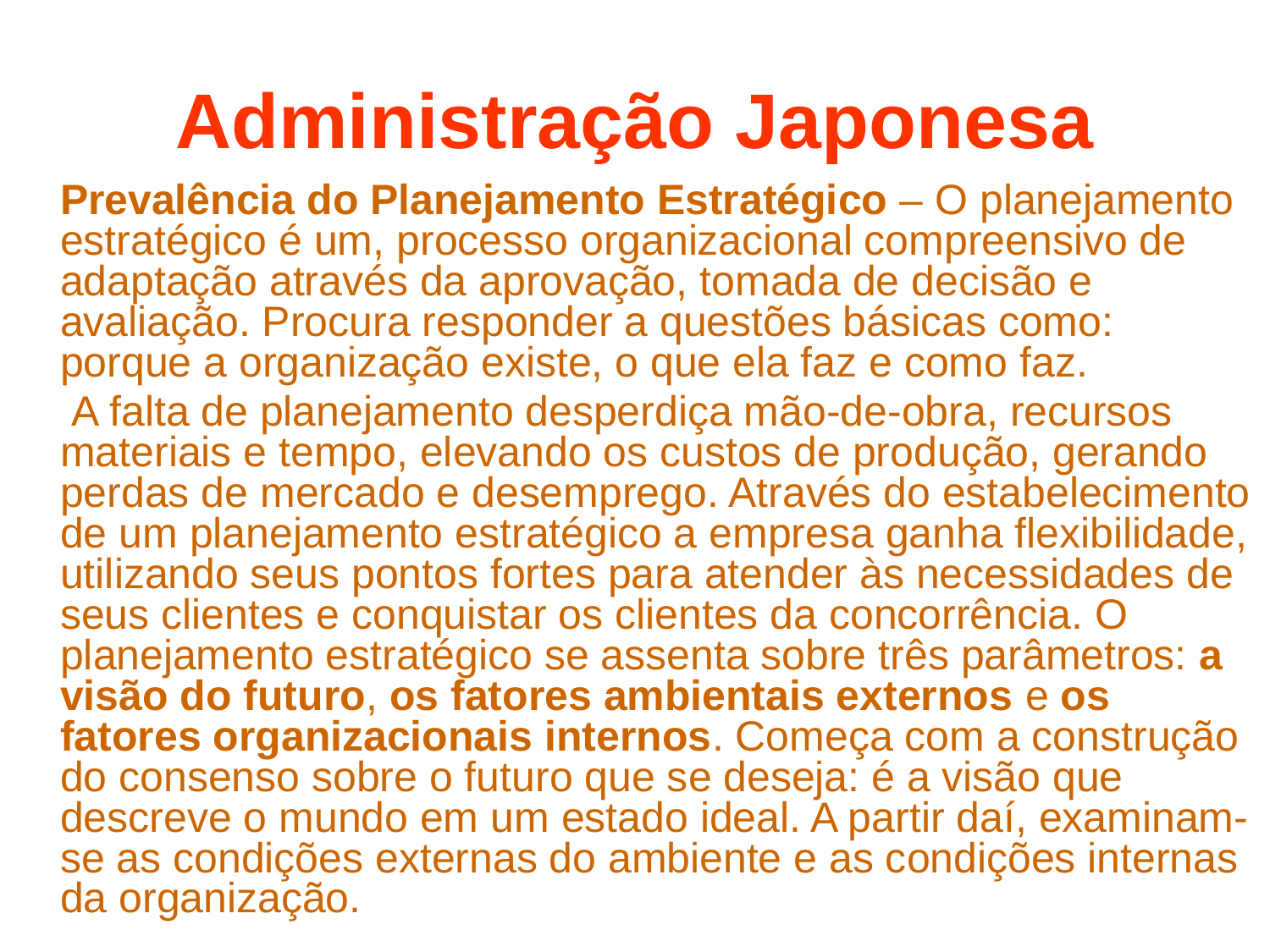

# Administração Japonesa
    Prevalência do Planejamento Estratégico – O planejamento estratégico é um, processo organizacional compreensivo de adaptação através da aprovação, tomada de decisão e avaliação. Procura responder a questões básicas como: porque a organização existe, o que ela faz e como faz.
     A falta de planejamento desperdiça mão-de-obra, recursos materiais e tempo, elevando os custos de produção, gerando perdas de mercado e desemprego. Através do estabelecimento de um planejamento estratégico a empresa ganha flexibilidade, utilizando seus pontos fortes para atender às necessidades de seus clientes e conquistar os clientes da concorrência. O planejamento estratégico se assenta sobre três parâmetros: a visão do futuro, os fatores ambientais externos e os fatores organizacionais internos. Começa com a construção do consenso sobre o futuro que se deseja: é a visão que descreve o mundo em um estado ideal. A partir daí, examinam-se as condições externas do ambiente e as condições internas da organização.